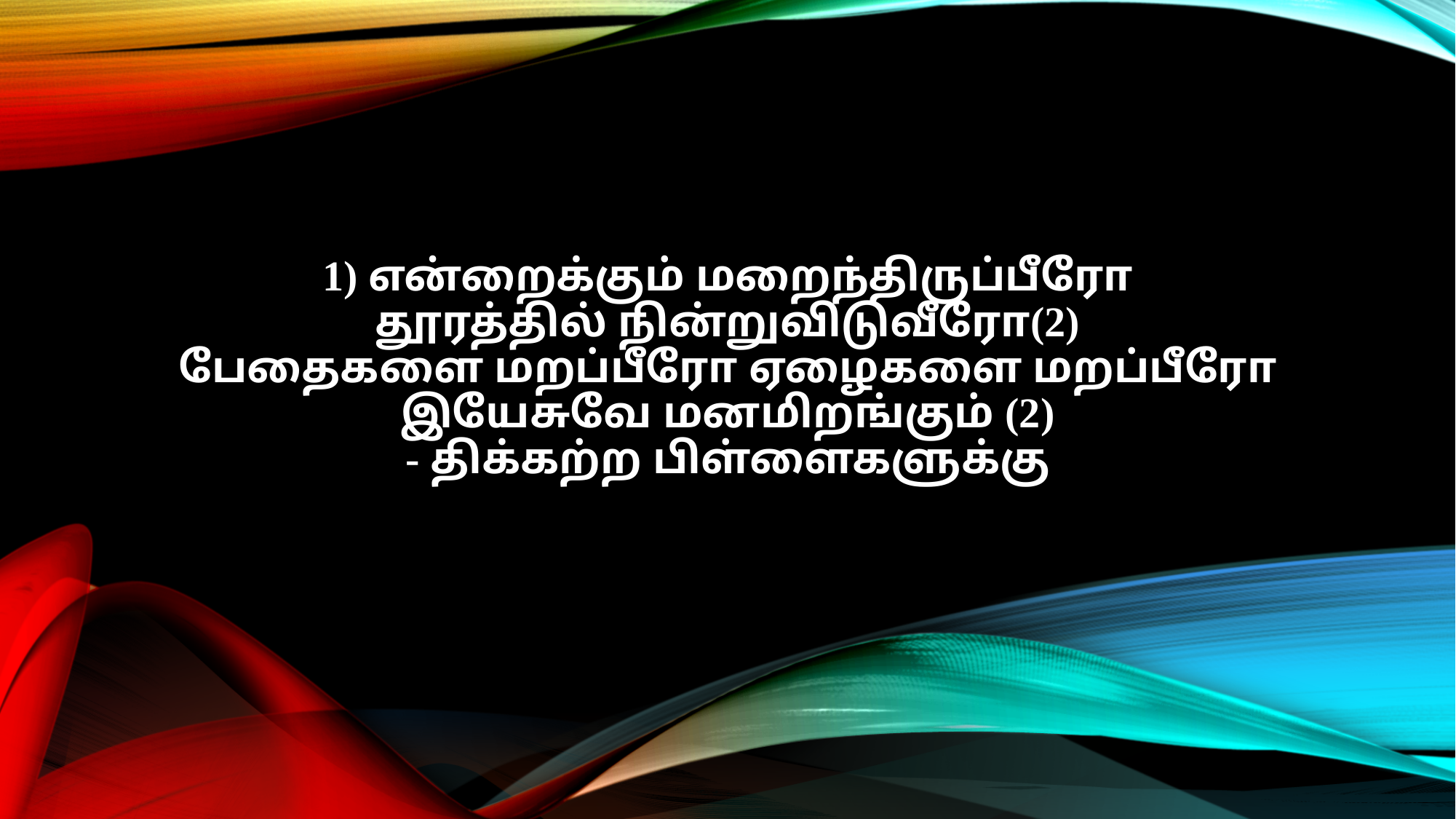

1) என்றைக்கும் மறைந்திருப்பீரோ
தூரத்தில் நின்றுவிடுவீரோ(2)
பேதைகளை மறப்பீரோ ஏழைகளை மறப்பீரோ
இயேசுவே மனமிறங்கும் (2)
- திக்கற்ற பிள்ளைகளுக்கு